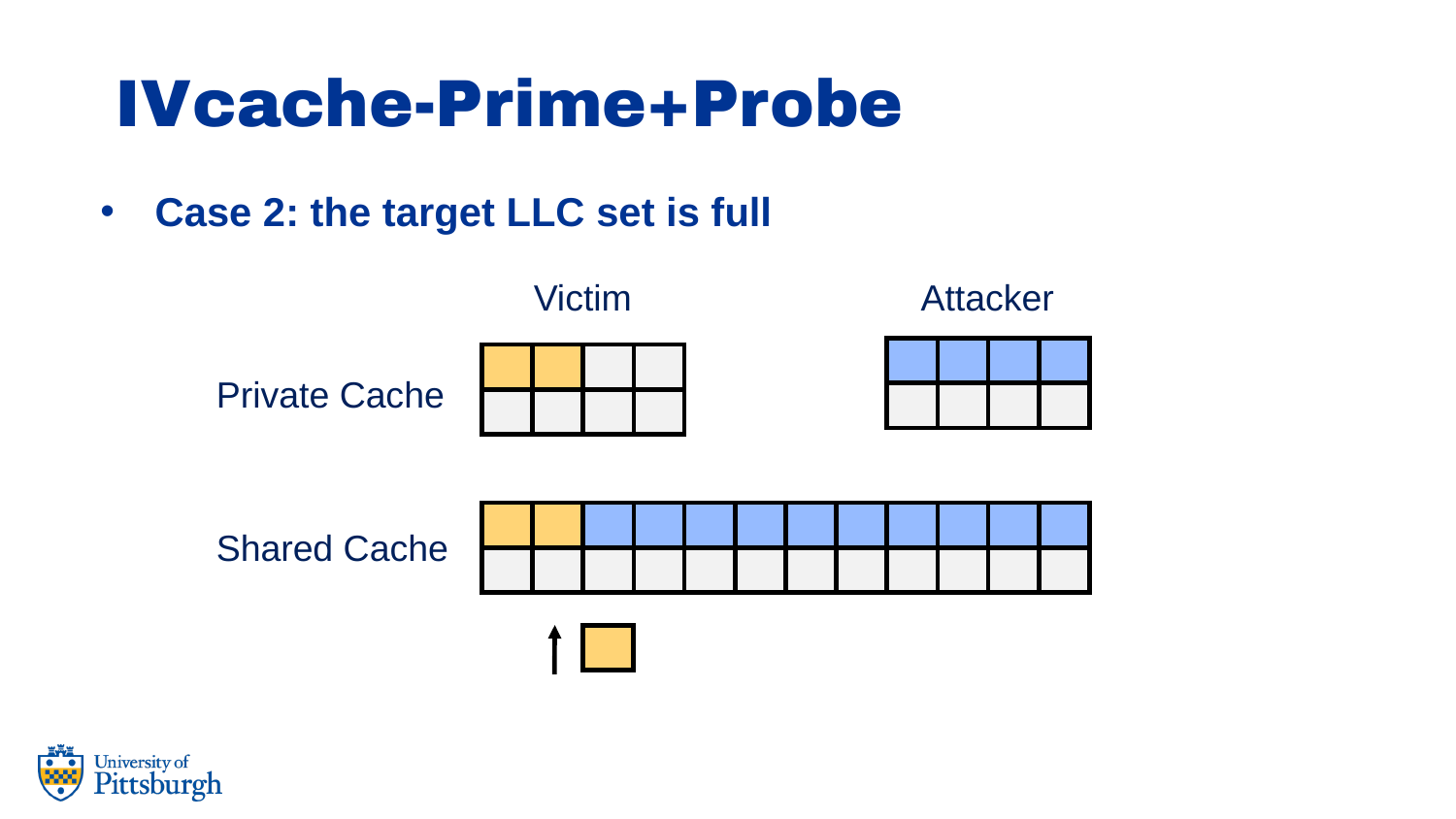

# IVcache-Prime+Probe

Case 2: the target LLC set is full
Attacker
Victim

Private Cache

Shared Cache